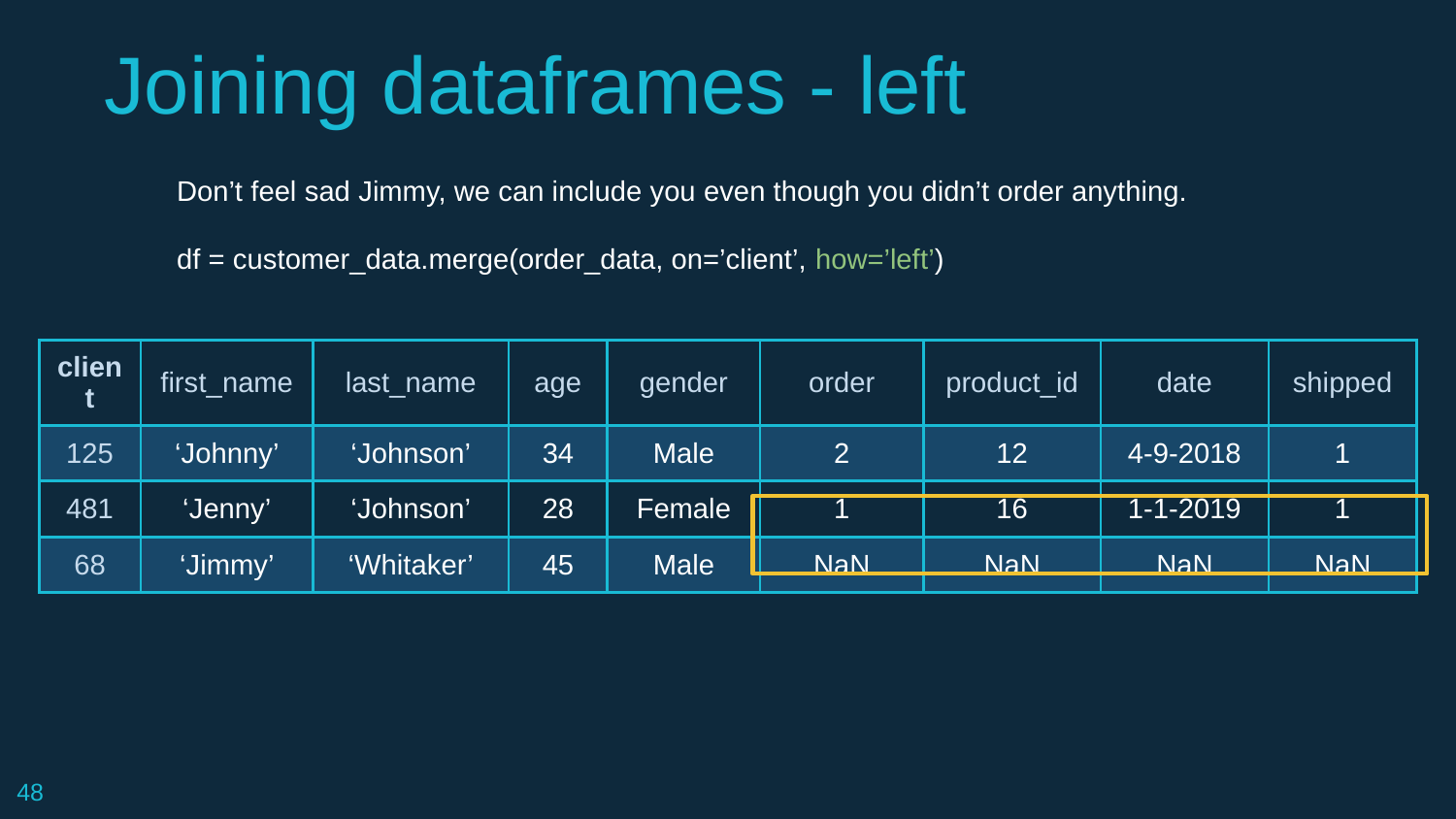

# Joining dataframes - left
Don’t feel sad Jimmy, we can include you even though you didn’t order anything.

df = customer_data.merge(order_data, on=’client’, how=’left’)

| client | first\_name | last\_name | age | gender | order | product\_id | date | shipped |
| --- | --- | --- | --- | --- | --- | --- | --- | --- |
| 125 | ‘Johnny’ | ‘Johnson’ | 34 | Male | 2 | 12 | 4-9-2018 | 1 |
| 481 | ‘Jenny’ | ‘Johnson’ | 28 | Female | 1 | 16 | 1-1-2019 | 1 |
| 68 | ‘Jimmy’ | ‘Whitaker’ | 45 | Male | NaN | NaN | NaN | NaN |

48